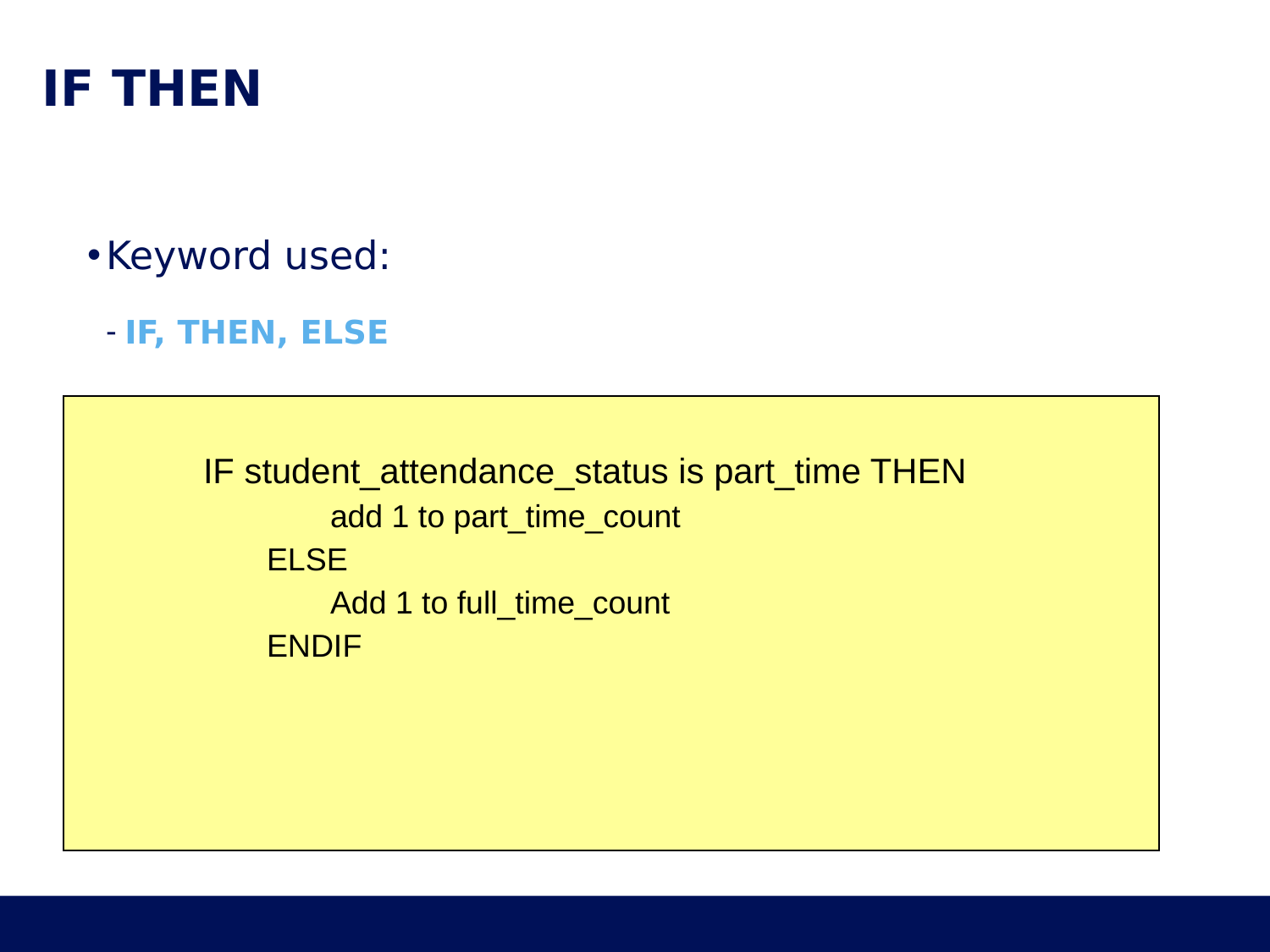

# IF THEN
Keyword used:
IF, THEN, ELSE

IF student_attendance_status is part_time THEN
add 1 to part_time_count
ELSE
Add 1 to full_time_count
ENDIF